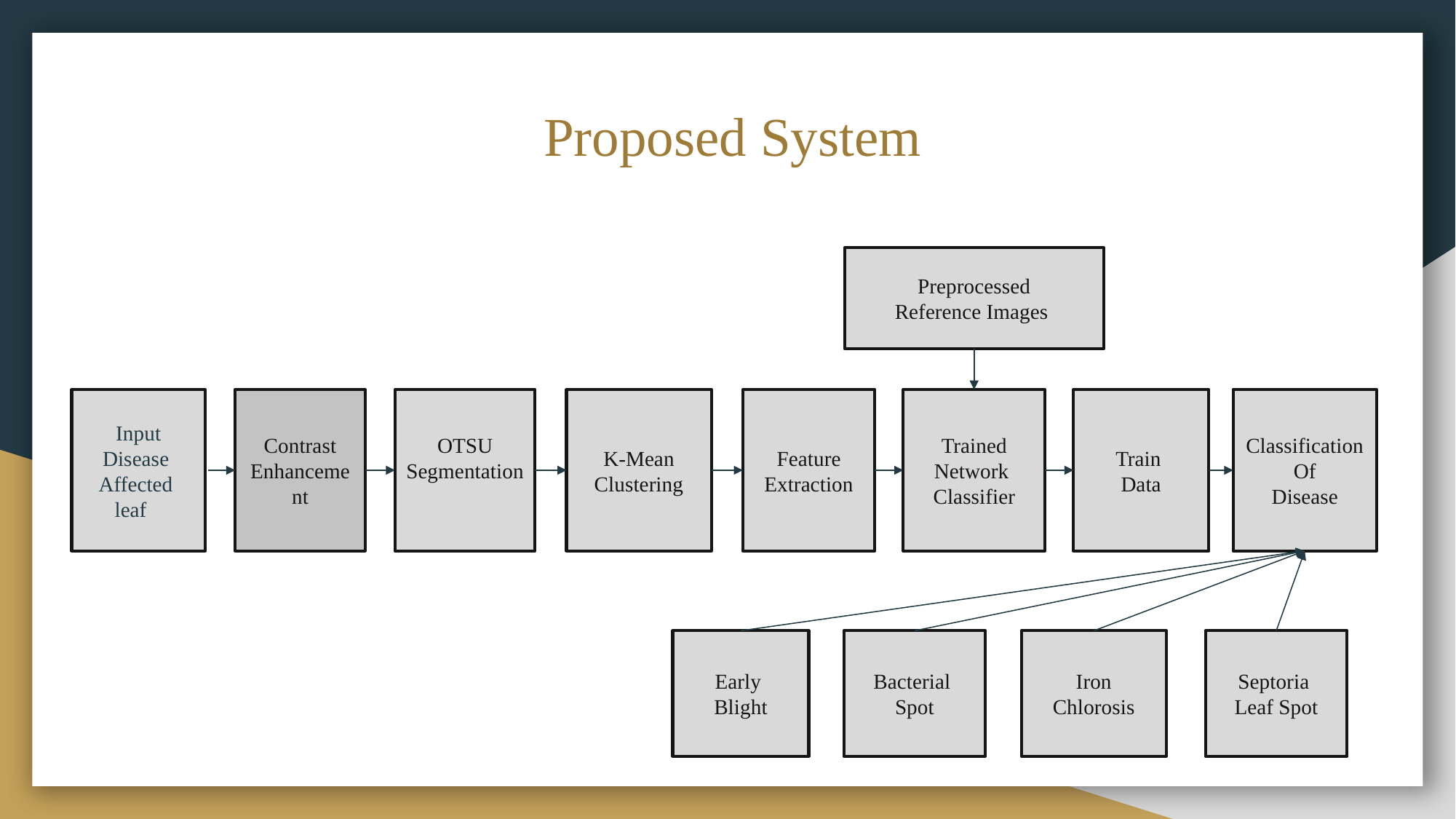

Proposed System
Preprocessed
Reference Images
Input
Disease
Affected
leaf

Contrast
Enhancement

K-Mean
Clustering
Feature
Extraction

Trained
Network
Classifier

Train
Data

Classification
Of
Disease

OTSU
Segmentation
Early
Blight
Bacterial
Spot

Iron
Chlorosis

Septoria
Leaf Spot